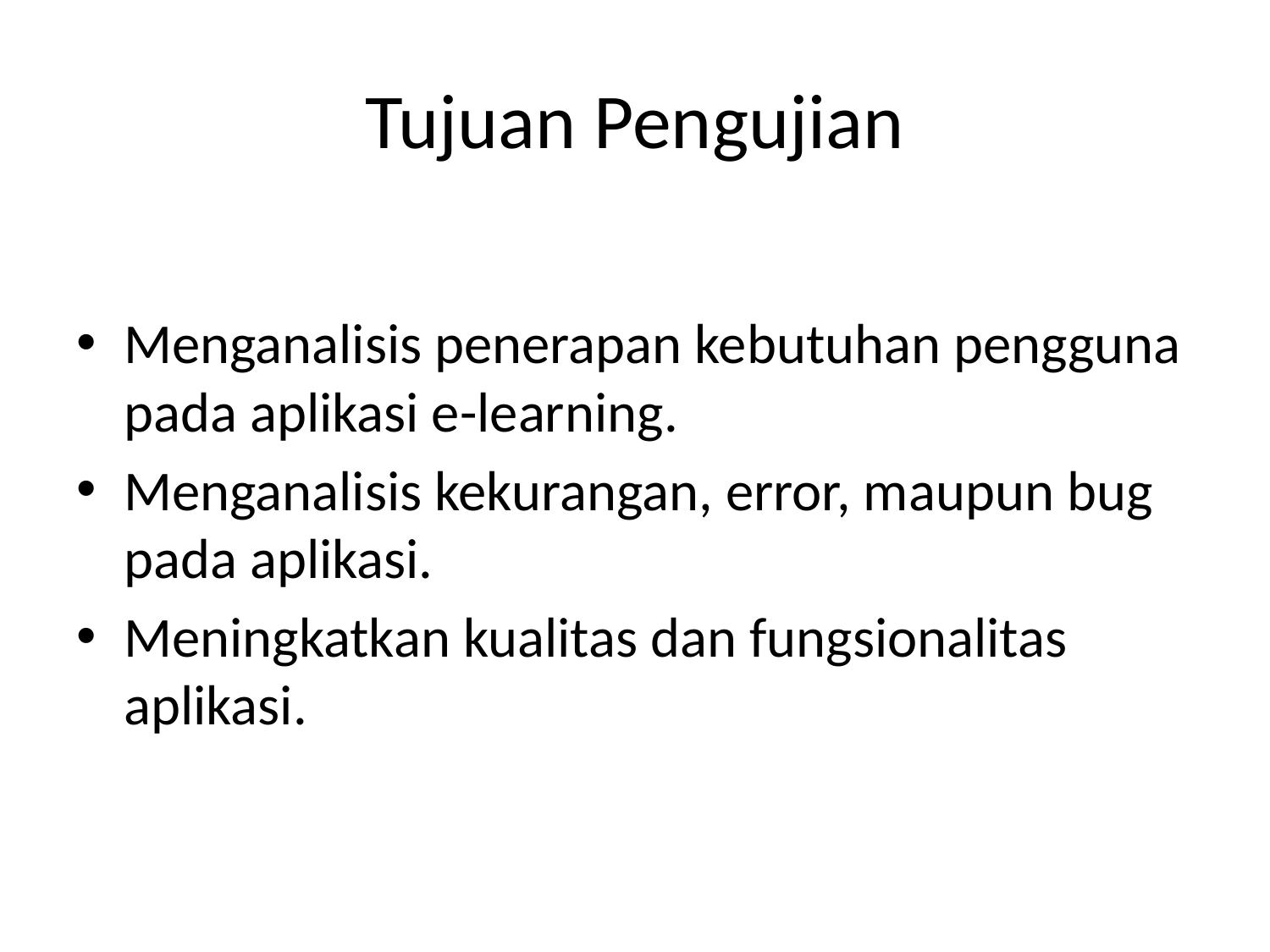

# Tujuan Pengujian

Menganalisis penerapan kebutuhan pengguna pada aplikasi e-learning.
Menganalisis kekurangan, error, maupun bug pada aplikasi.
Meningkatkan kualitas dan fungsionalitas aplikasi.